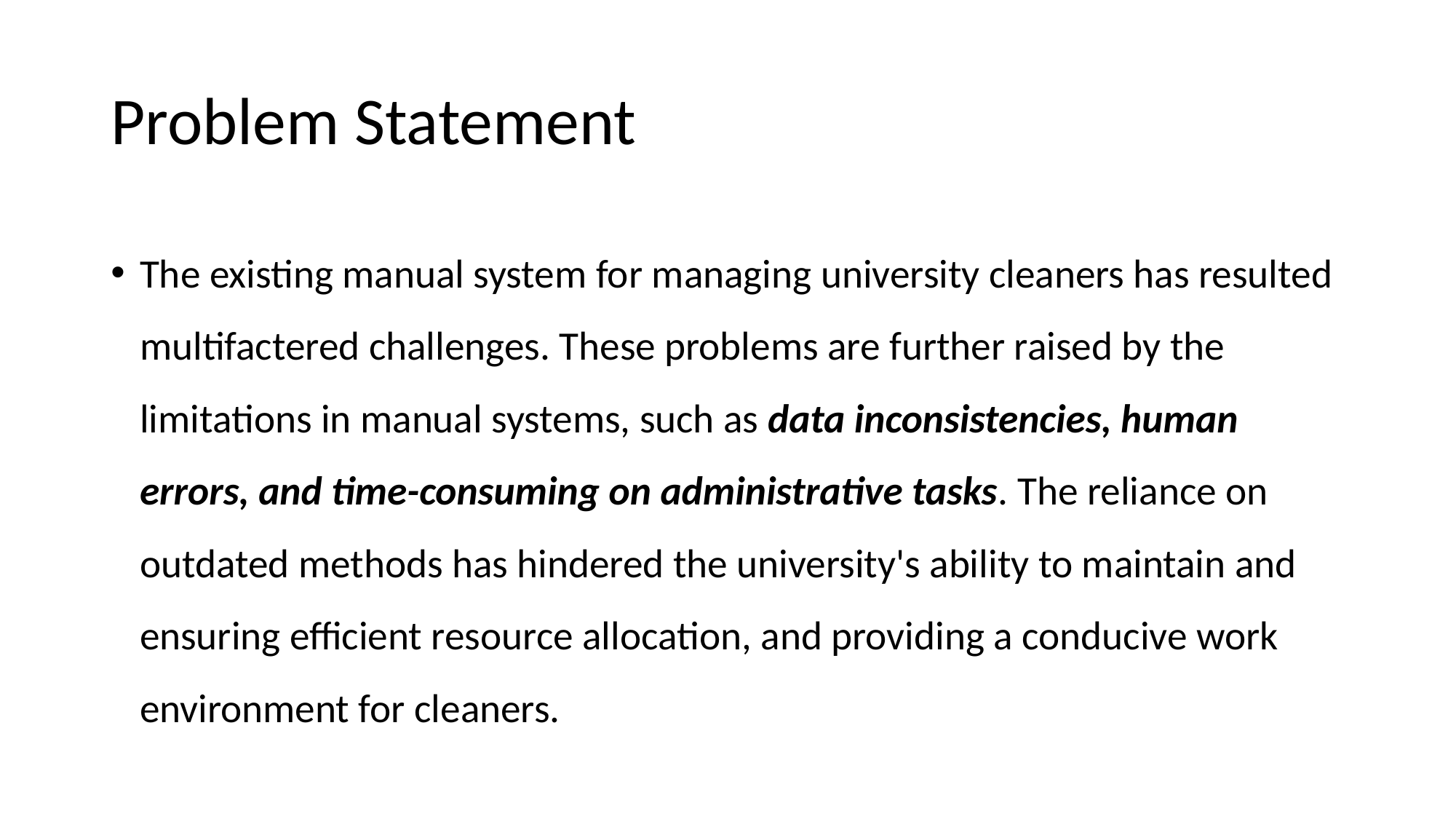

# Problem Statement
The existing manual system for managing university cleaners has resulted multifactered challenges. These problems are further raised by the limitations in manual systems, such as data inconsistencies, human errors, and time-consuming on administrative tasks. The reliance on outdated methods has hindered the university's ability to maintain and ensuring efficient resource allocation, and providing a conducive work environment for cleaners.